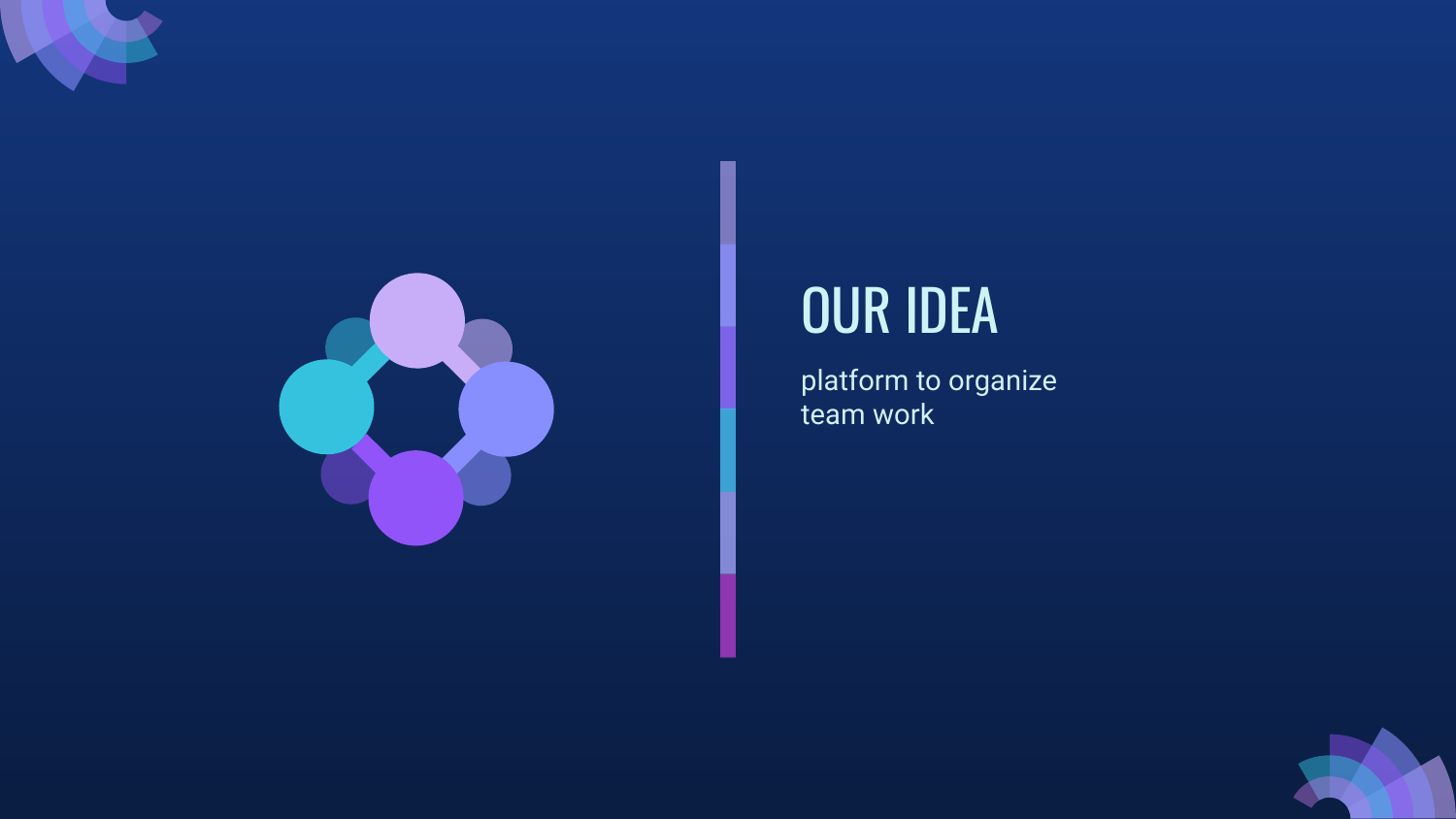

# OUR IDEA

platform to organize team work